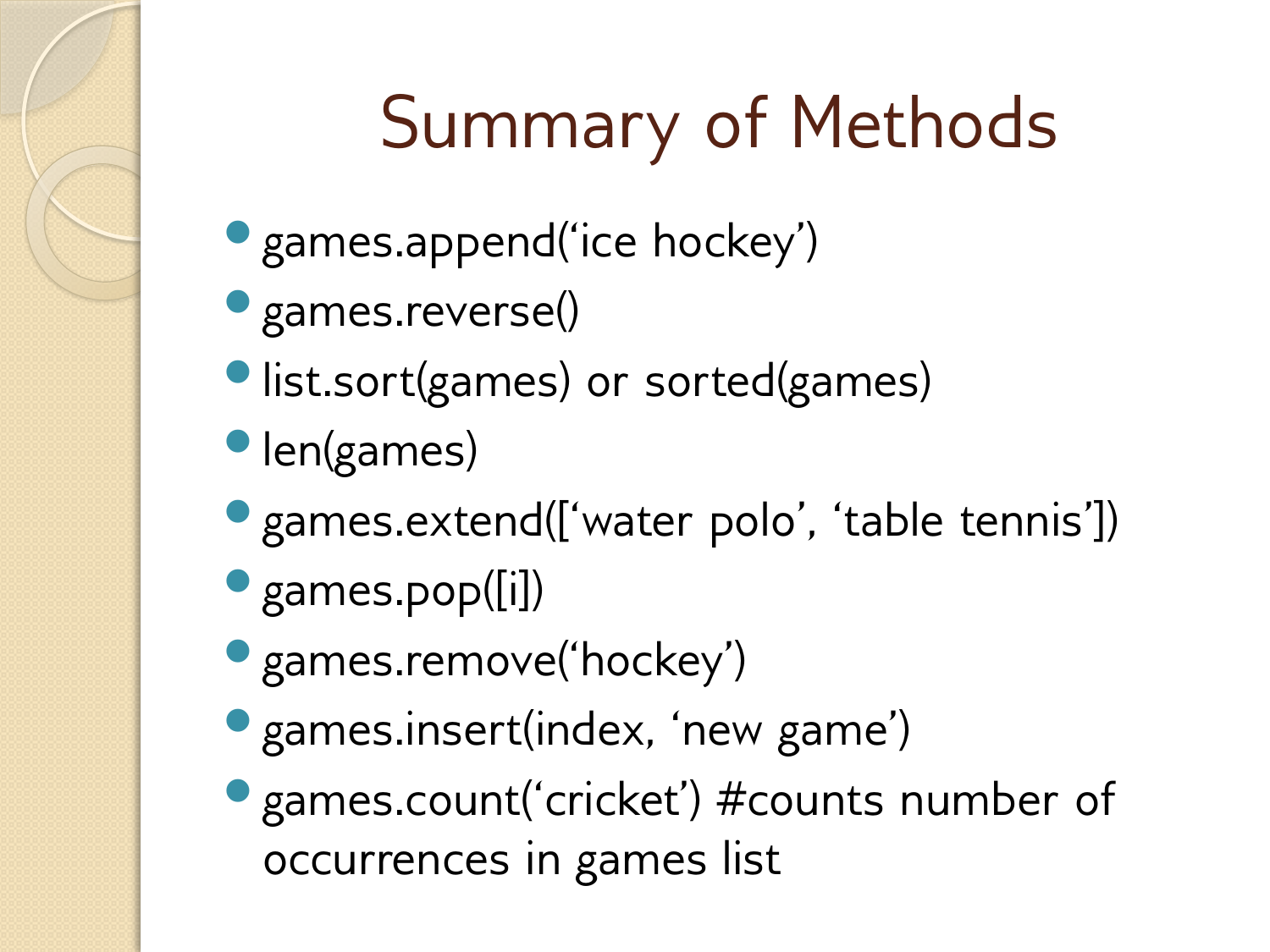

# Summary of Methods
games.append(‘ice hockey’)
games.reverse()
list.sort(games) or sorted(games)
len(games)
games.extend([‘water polo’, ‘table tennis’])
games.pop([i])
games.remove(‘hockey’)
games.insert(index, ‘new game’)
games.count(‘cricket’) #counts number of occurrences in games list